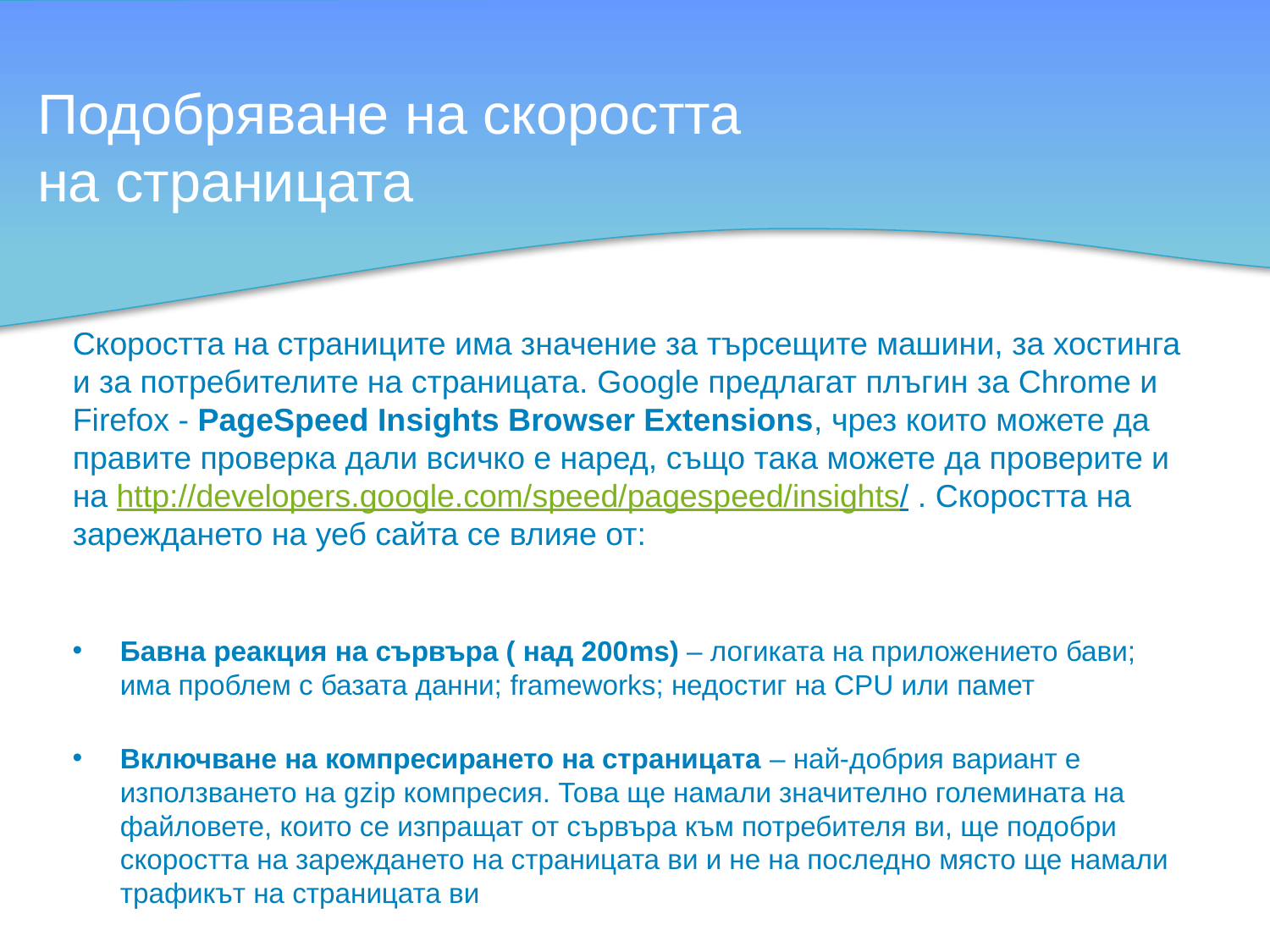

# Подобряване на скоростта на страницата
Скоростта на страниците има значение за търсещите машини, за хостинга и за потребителите на страницата. Google предлагат плъгин за Chrome и Firefox - PageSpeed Insights Browser Extensions, чрез които можете да правите проверка дали всичко е наред, също така можете да проверите и на http://developers.google.com/speed/pagespeed/insights/ . Скоростта на зареждането на уеб сайта се влияе от:

Бавна реакция на сървъра ( над 200ms) – логиката на приложението бави; има проблем с базата данни; frameworks; недостиг на CPU или памет
Включване на компресирането на страницата – най-добрия вариант е използването на gzip компресия. Това ще намали значително големината на файловете, които се изпращат от сървъра към потребителя ви, ще подобри скоростта на зареждането на страницата ви и не на последно място ще намали трафикът на страницата ви